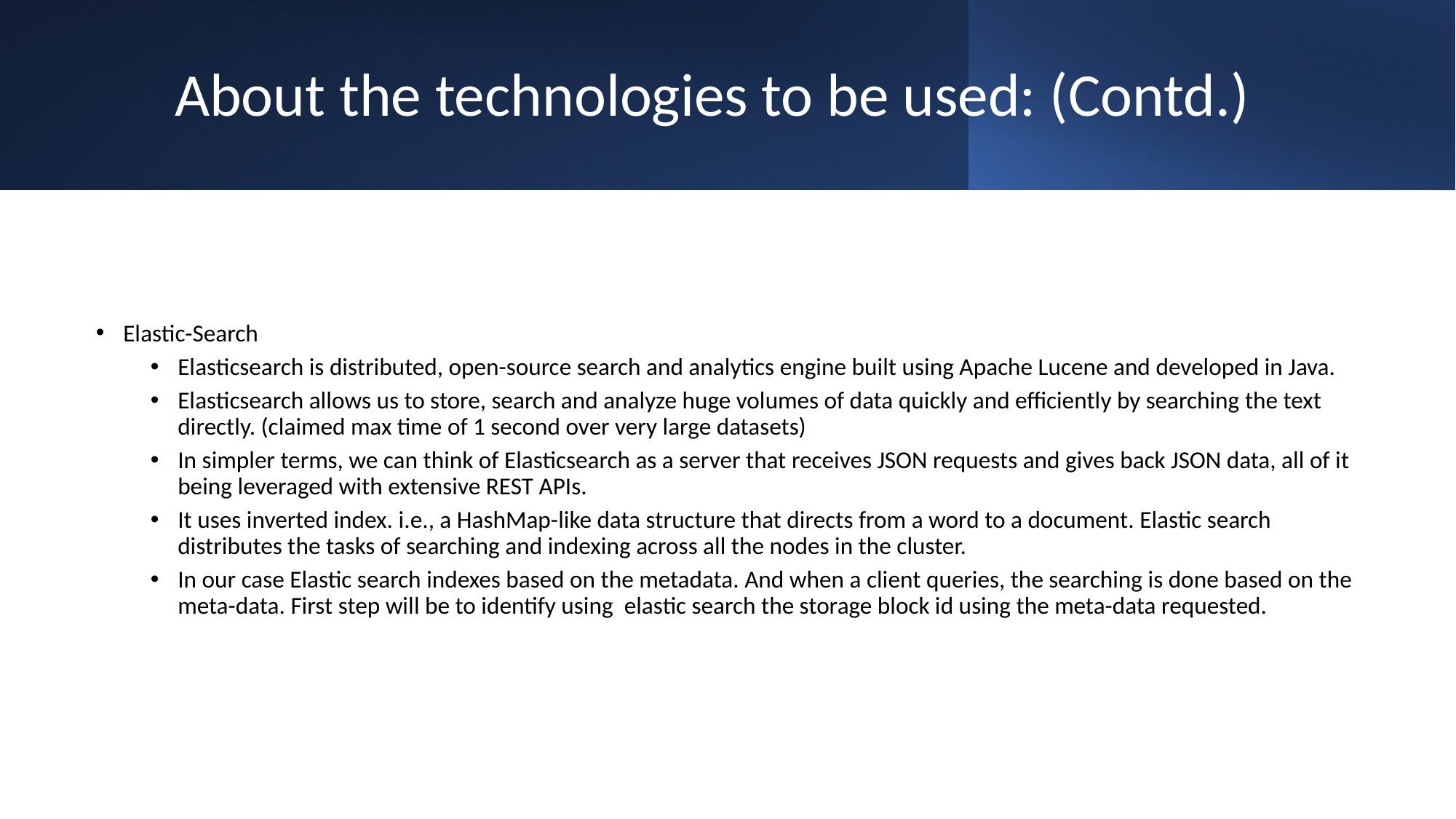

# About the technologies to be used: (Contd.)
Elastic-Search
Elasticsearch is distributed, open-source search and analytics engine built using Apache Lucene and developed in Java.
Elasticsearch allows us to store, search and analyze huge volumes of data quickly and efficiently by searching the text directly. (claimed max time of 1 second over very large datasets)
In simpler terms, we can think of Elasticsearch as a server that receives JSON requests and gives back JSON data, all of it being leveraged with extensive REST APIs.
It uses inverted index. i.e., a HashMap-like data structure that directs from a word to a document. Elastic search distributes the tasks of searching and indexing across all the nodes in the cluster.
In our case Elastic search indexes based on the metadata. And when a client queries, the searching is done based on the meta-data. First step will be to identify using  elastic search the storage block id using the meta-data requested.